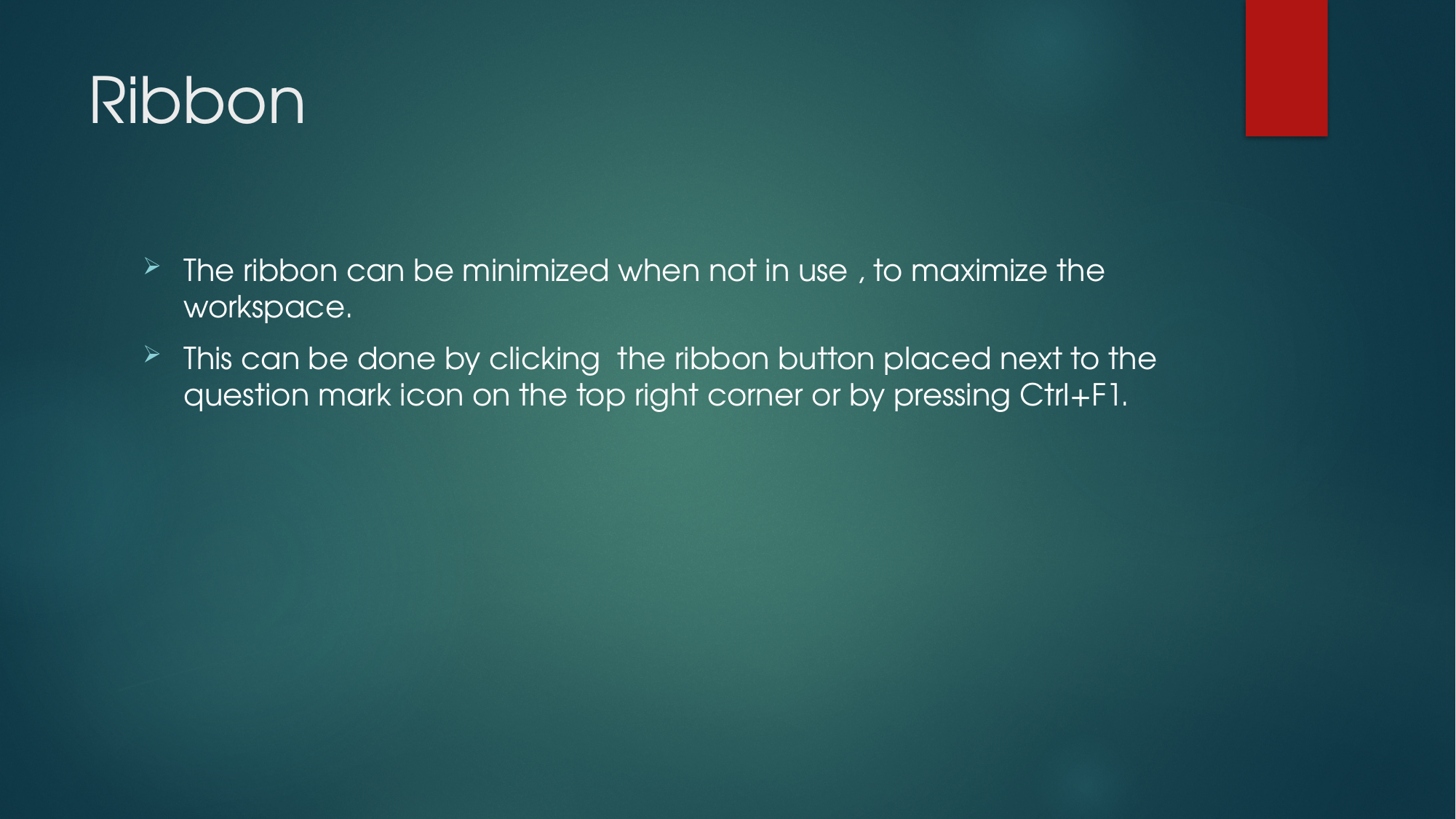

# Ribbon
The ribbon can be minimized when not in use , to maximize the workspace.
This can be done by clicking  the ribbon button placed next to the question mark icon on the top right corner or by pressing Ctrl+F1.